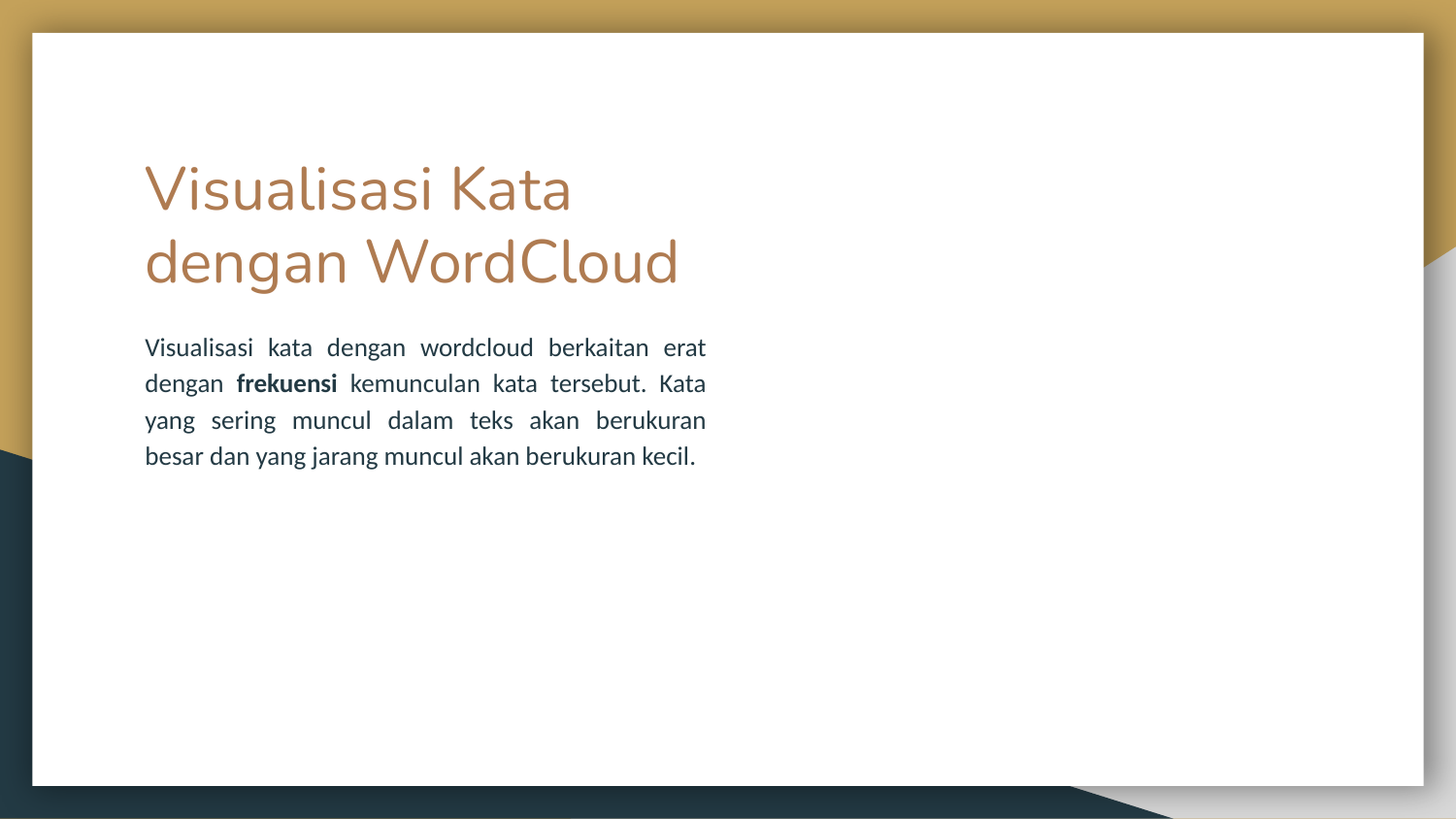

# Visualisasi Kata dengan WordCloud
Visualisasi kata dengan wordcloud berkaitan erat dengan frekuensi kemunculan kata tersebut. Kata yang sering muncul dalam teks akan berukuran besar dan yang jarang muncul akan berukuran kecil.